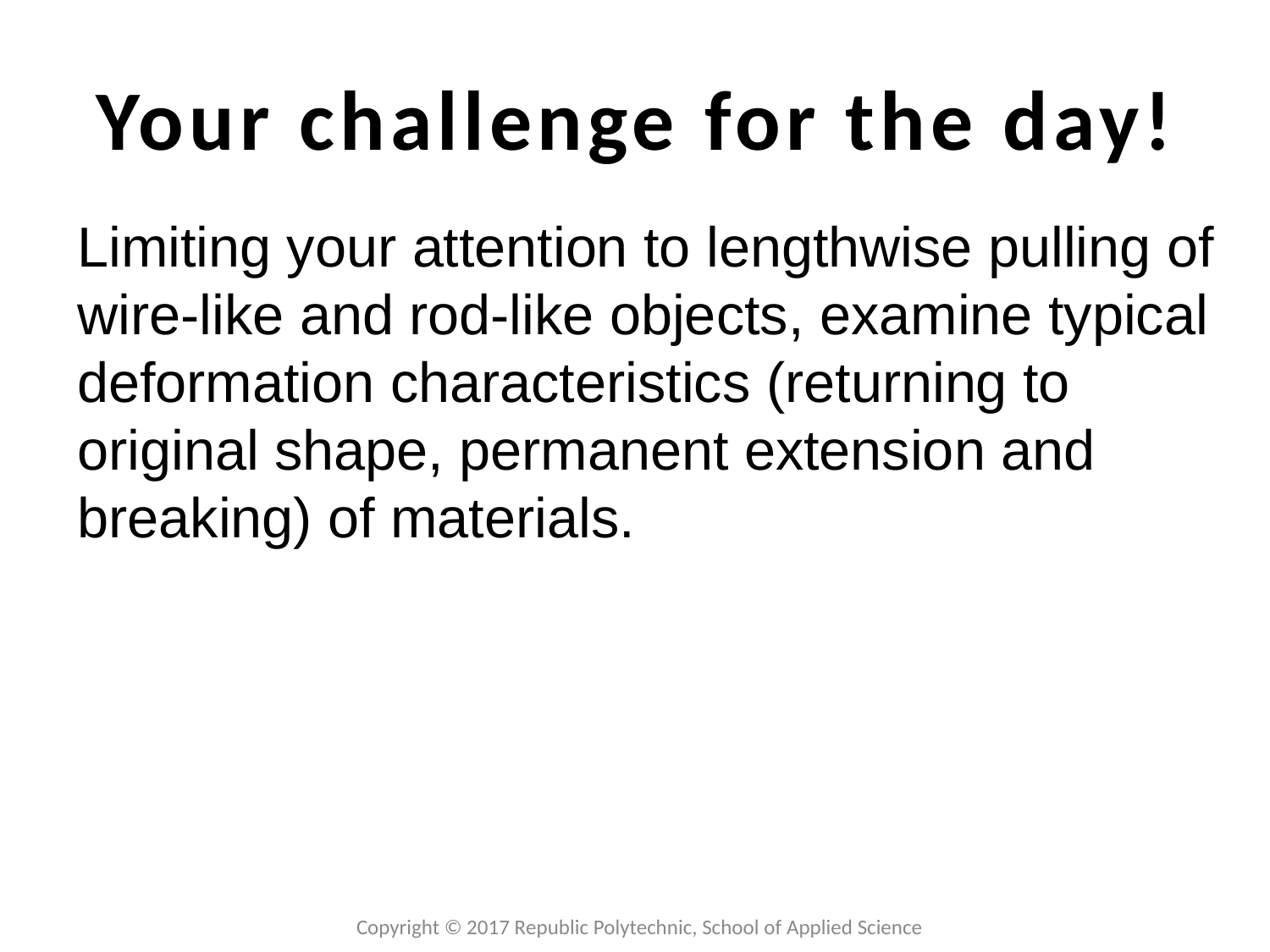

Your challenge for the day!

Limiting your attention to lengthwise pulling of wire-like and rod-like objects, examine typical deformation characteristics (returning to original shape, permanent extension and breaking) of materials.
Copyright © 2017 Republic Polytechnic, School of Applied Science